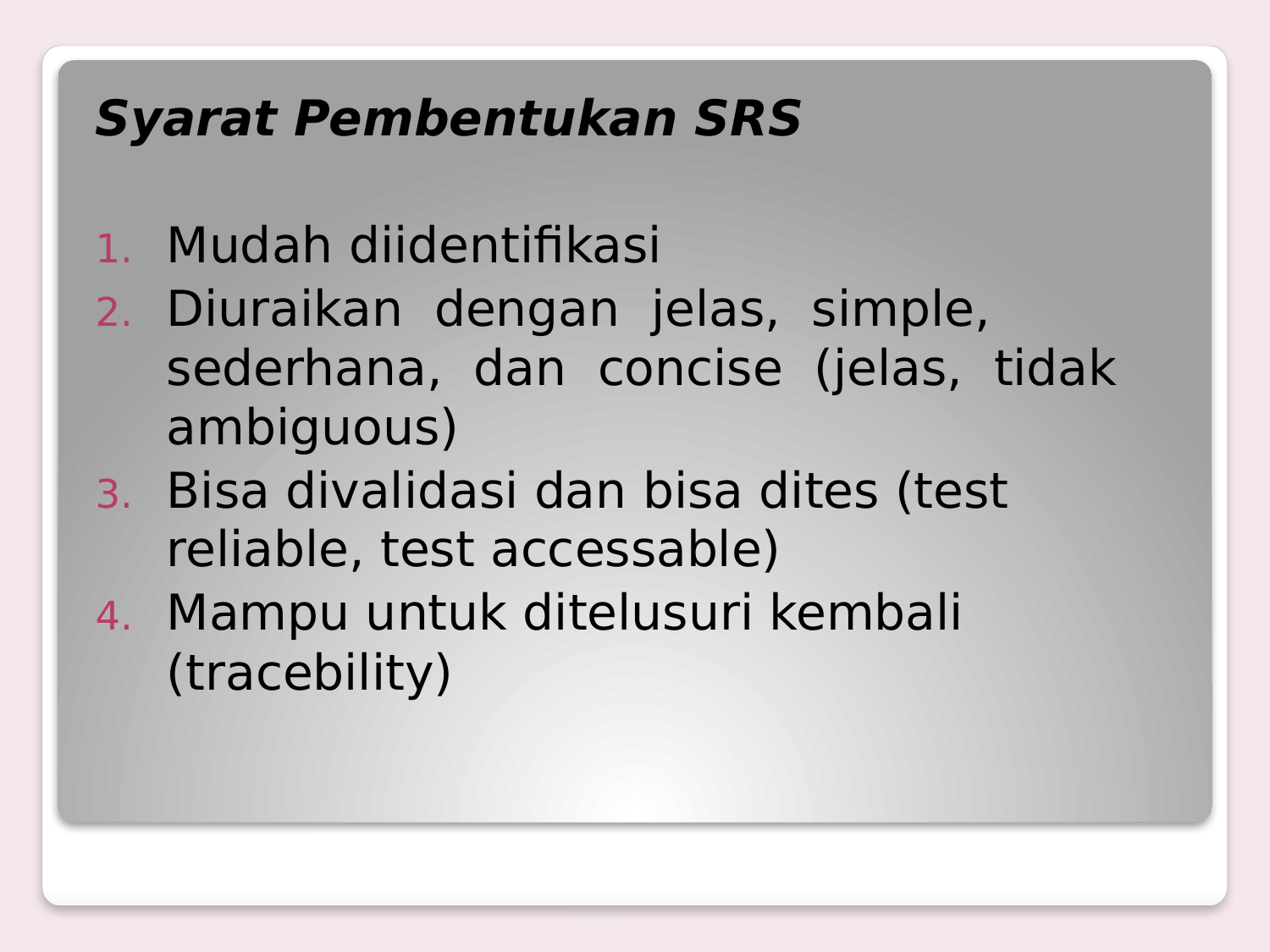

Syarat Pembentukan SRS

Mudah diidentifikasi
Diuraikan  dengan  jelas,  simple,  sederhana,  dan  concise  (jelas,  tidak ambiguous)
Bisa divalidasi dan bisa dites (test reliable, test accessable)
Mampu untuk ditelusuri kembali (tracebility)

#